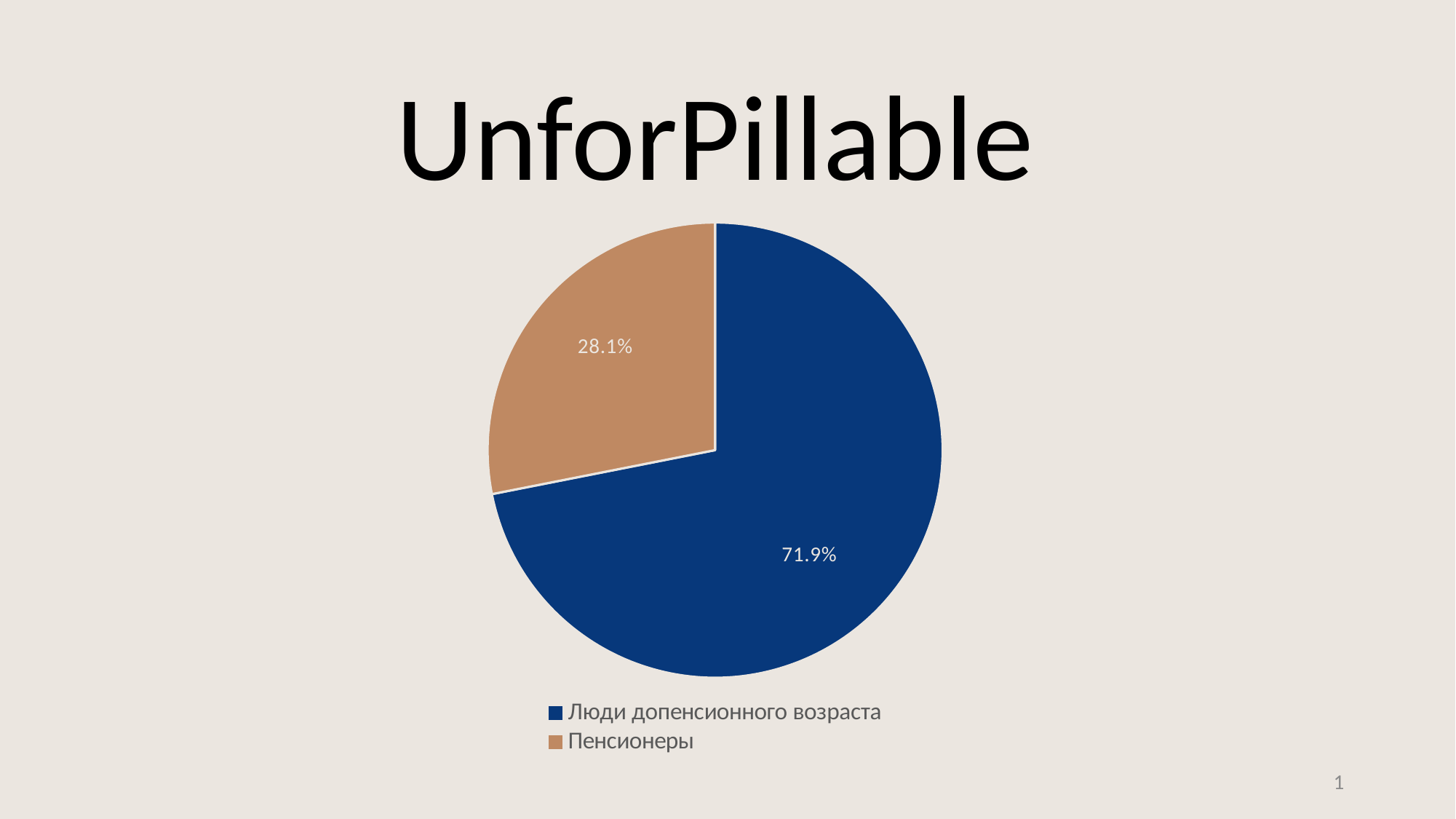

# UnforPillable

### Chart

| Category |  |
|---|---|
| Люди допенсионного возраста | 71.9 |
| Пенсионеры | 28.1 |
1